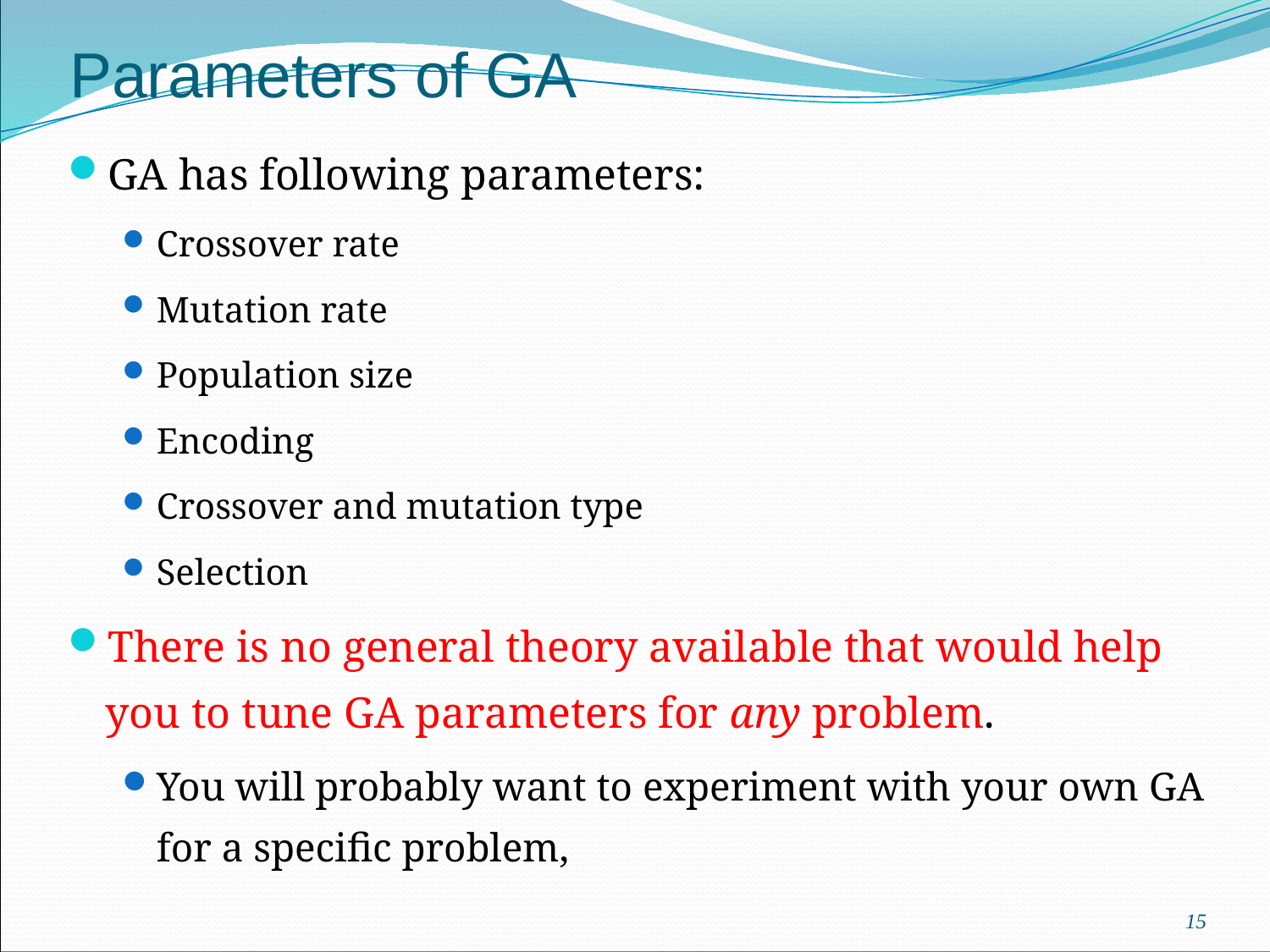

# Parameters of GA
GA has following parameters:
Crossover rate
Mutation rate
Population size
Encoding
Crossover and mutation type
Selection
There is no general theory available that would help you to tune GA parameters for any problem.
You will probably want to experiment with your own GA for a specific problem,
15